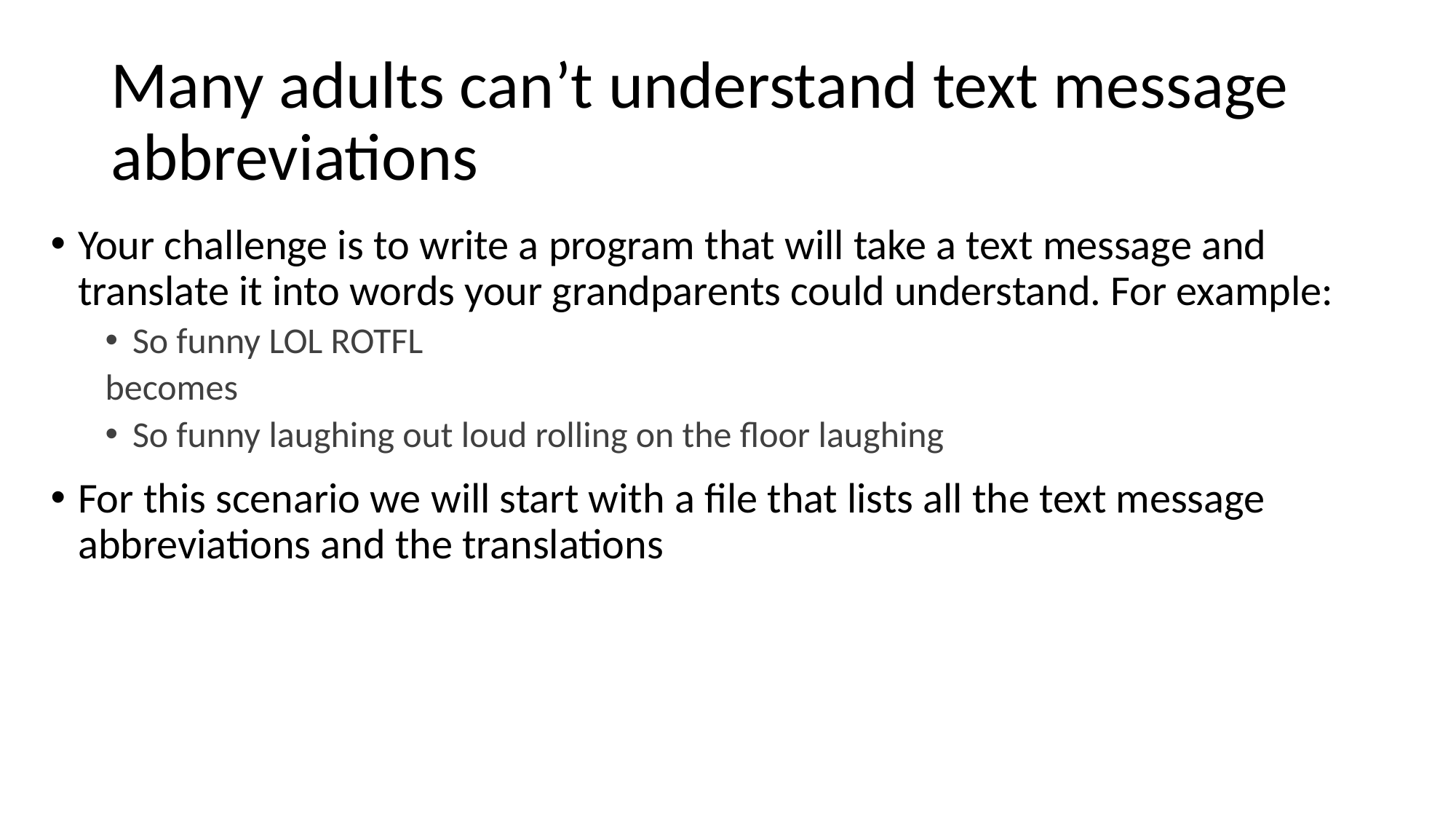

# Many adults can’t understand text message abbreviations
Your challenge is to write a program that will take a text message and translate it into words your grandparents could understand. For example:
So funny LOL ROTFL
becomes
So funny laughing out loud rolling on the floor laughing
For this scenario we will start with a file that lists all the text message abbreviations and the translations